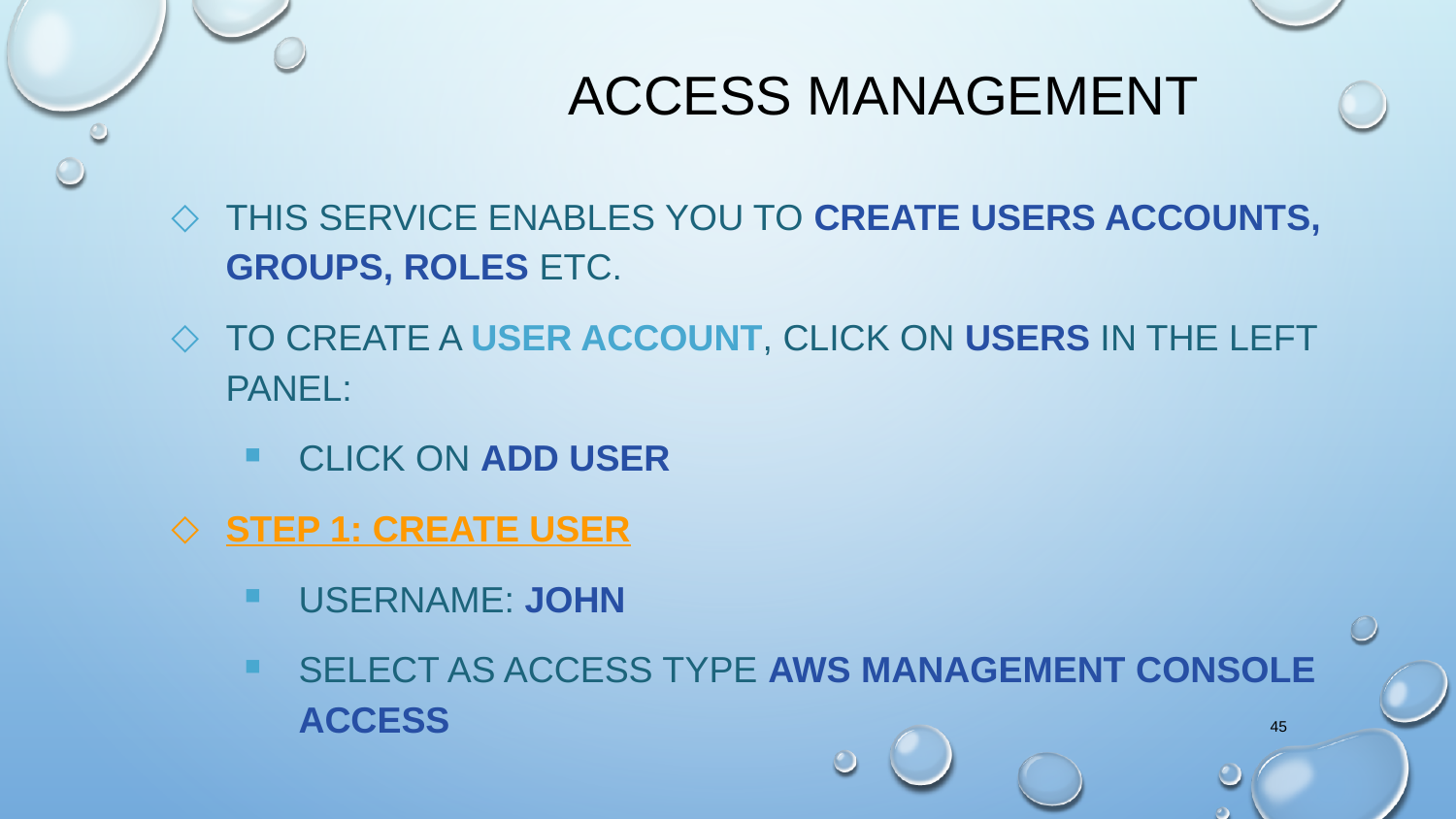

Access Management
This service enables you to create users accounts, groups, roles etc.
To create a user account, click on Users in the left panel:
Click on Add user
Step 1: Create User
Username: john
Select as Access type Aws Management Console Access
45